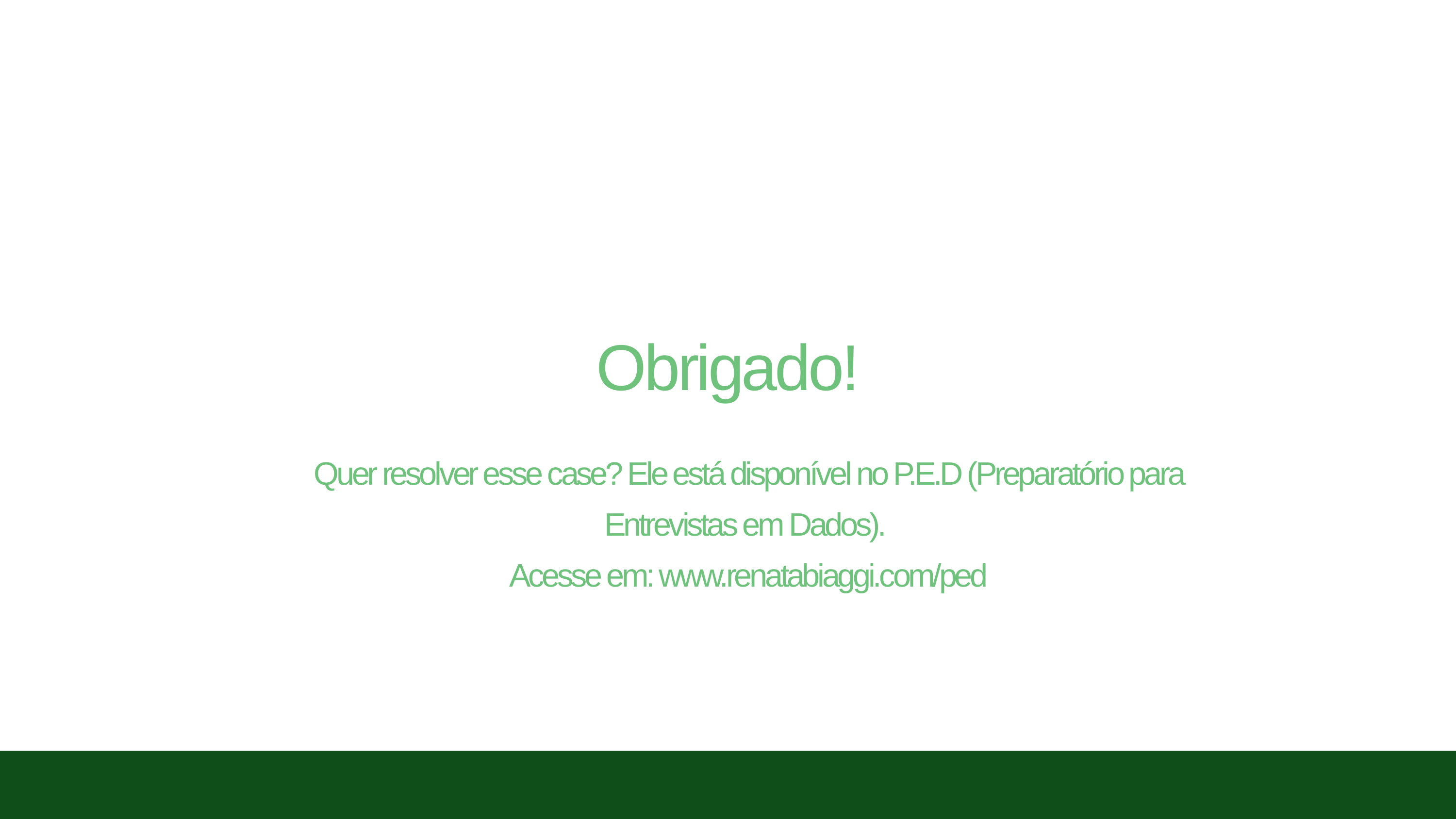

Obrigado!
Quer resolver esse case? Ele está disponível no P.E.D (Preparatório para Entrevistas em Dados).
Acesse em: www.renatabiaggi.com/ped